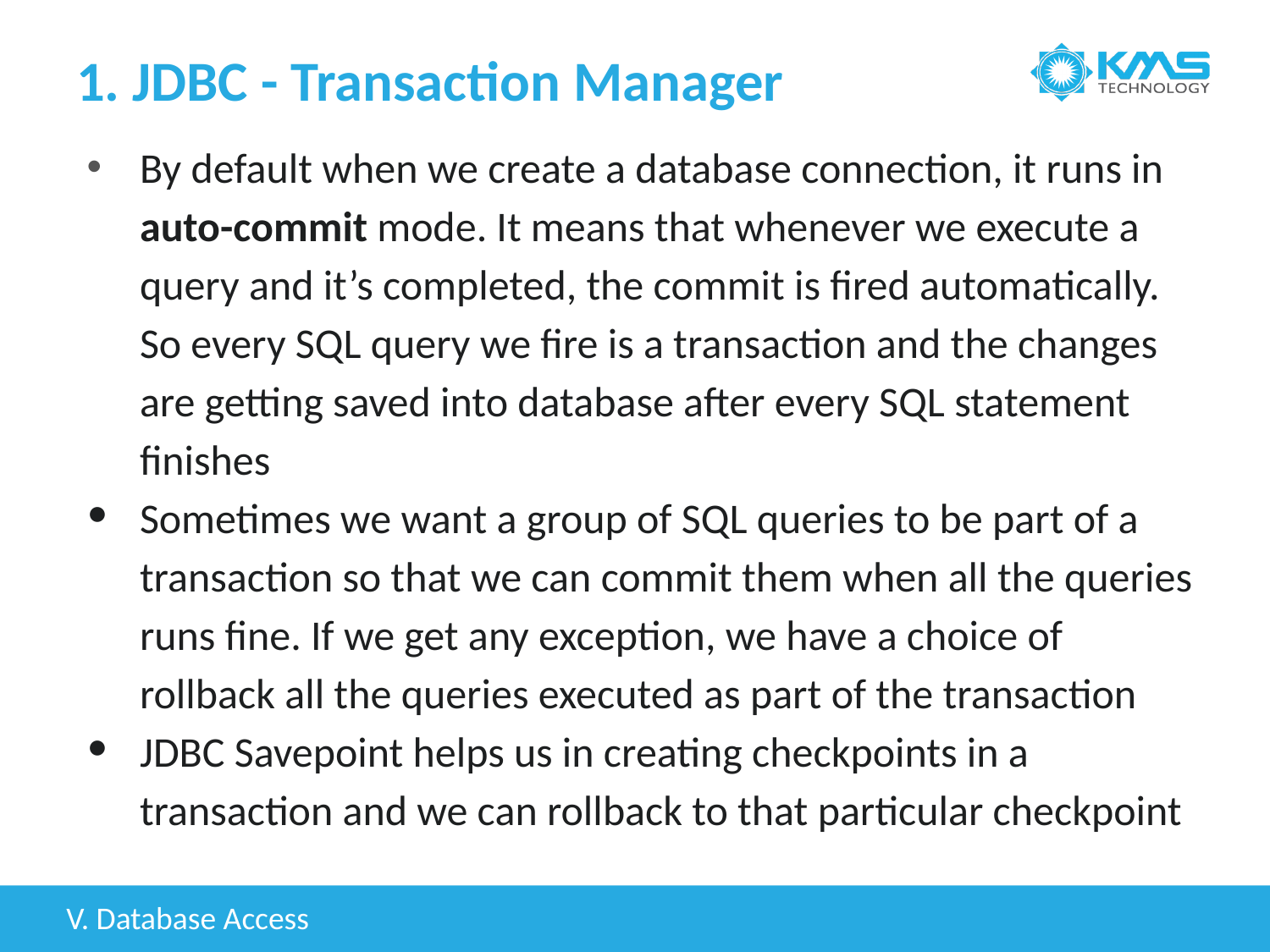

# 1. JDBC - Transaction Manager
By default when we create a database connection, it runs in auto-commit mode. It means that whenever we execute a query and it’s completed, the commit is fired automatically. So every SQL query we fire is a transaction and the changes are getting saved into database after every SQL statement finishes
Sometimes we want a group of SQL queries to be part of a transaction so that we can commit them when all the queries runs fine. If we get any exception, we have a choice of rollback all the queries executed as part of the transaction
JDBC Savepoint helps us in creating checkpoints in a transaction and we can rollback to that particular checkpoint
V. Database Access